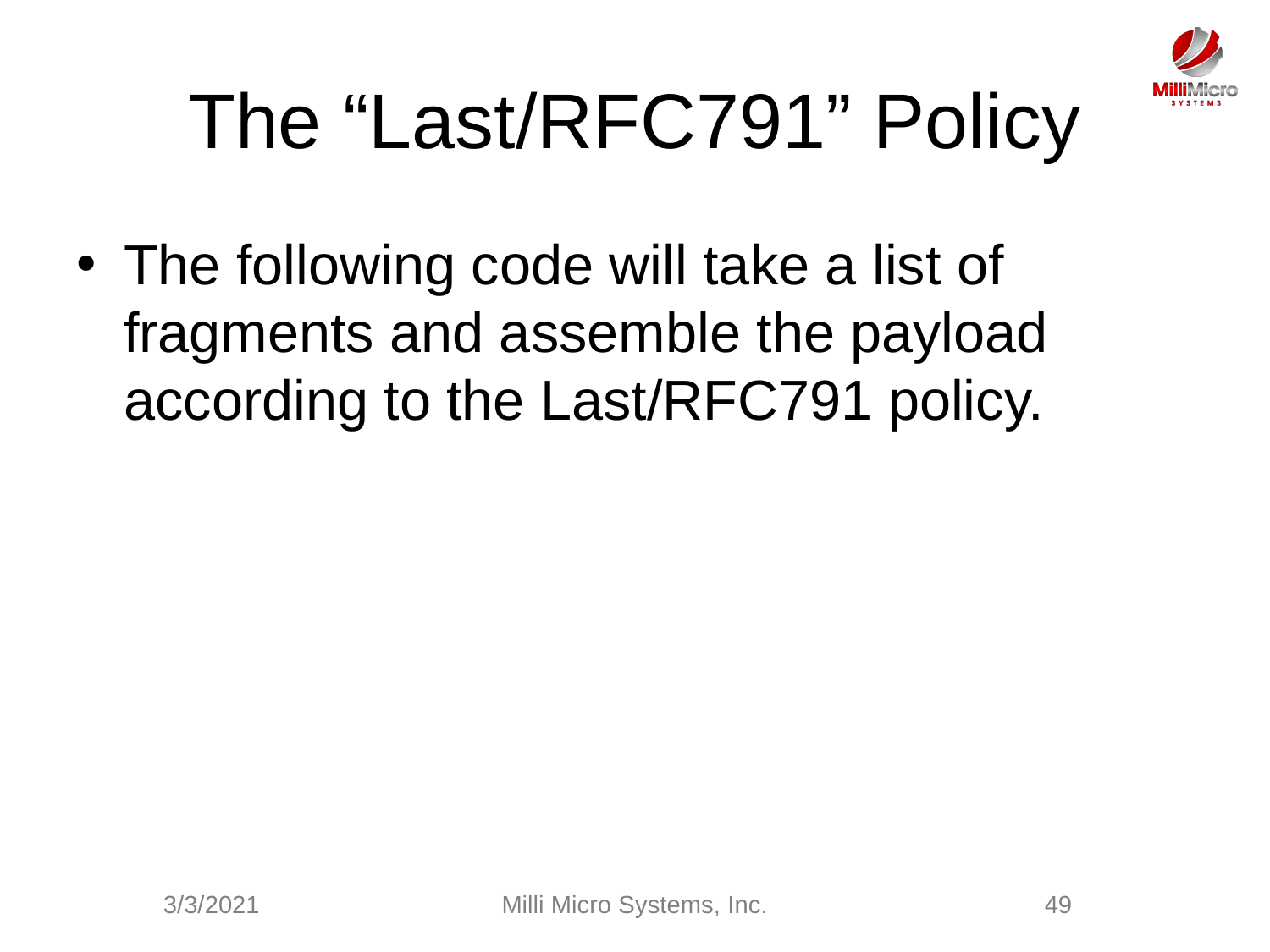

# The “Last/RFC791” Policy
The following code will take a list of fragments and assemble the payload according to the Last/RFC791 policy.
3/3/2021
Milli Micro Systems, Inc.
49